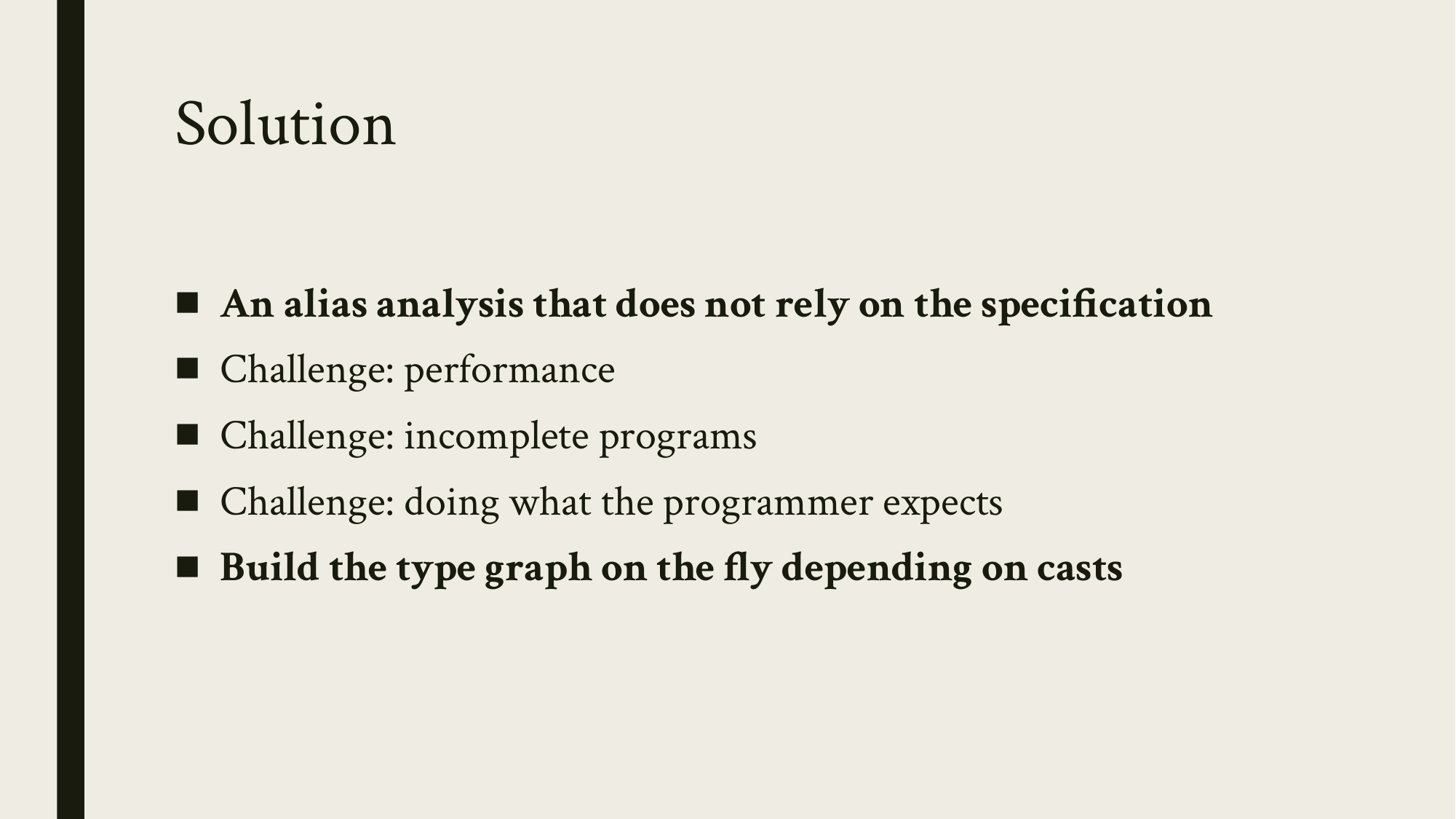

# Solution
An alias analysis that does not rely on the specification
Challenge: performance
Challenge: incomplete programs
Challenge: doing what the programmer expects
Build the type graph on the fly depending on casts